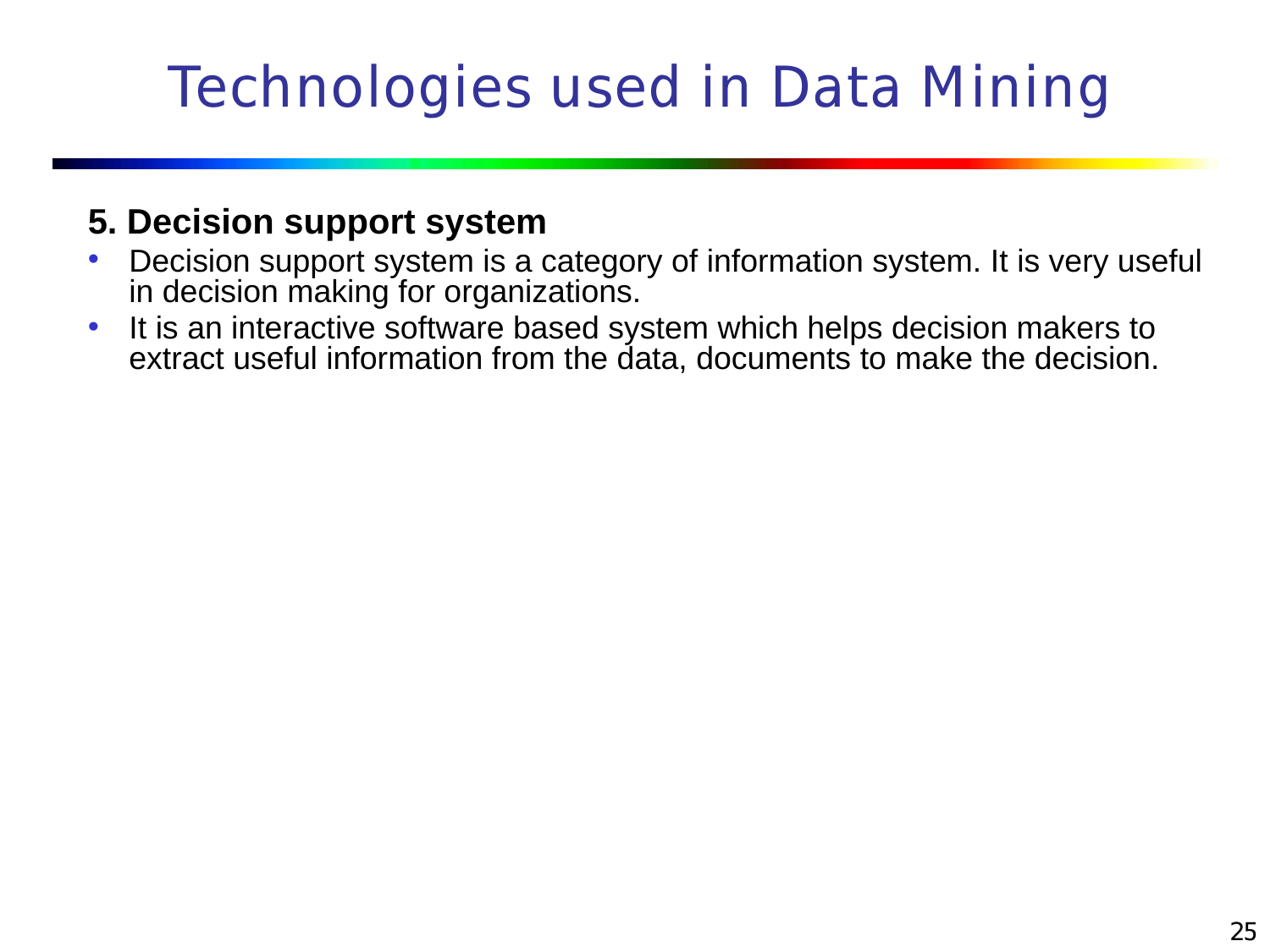

# Technologies used in Data Mining
5. Decision support system
Decision support system is a category of information system. It is very useful in decision making for organizations.
It is an interactive software based system which helps decision makers to extract useful information from the data, documents to make the decision.

25